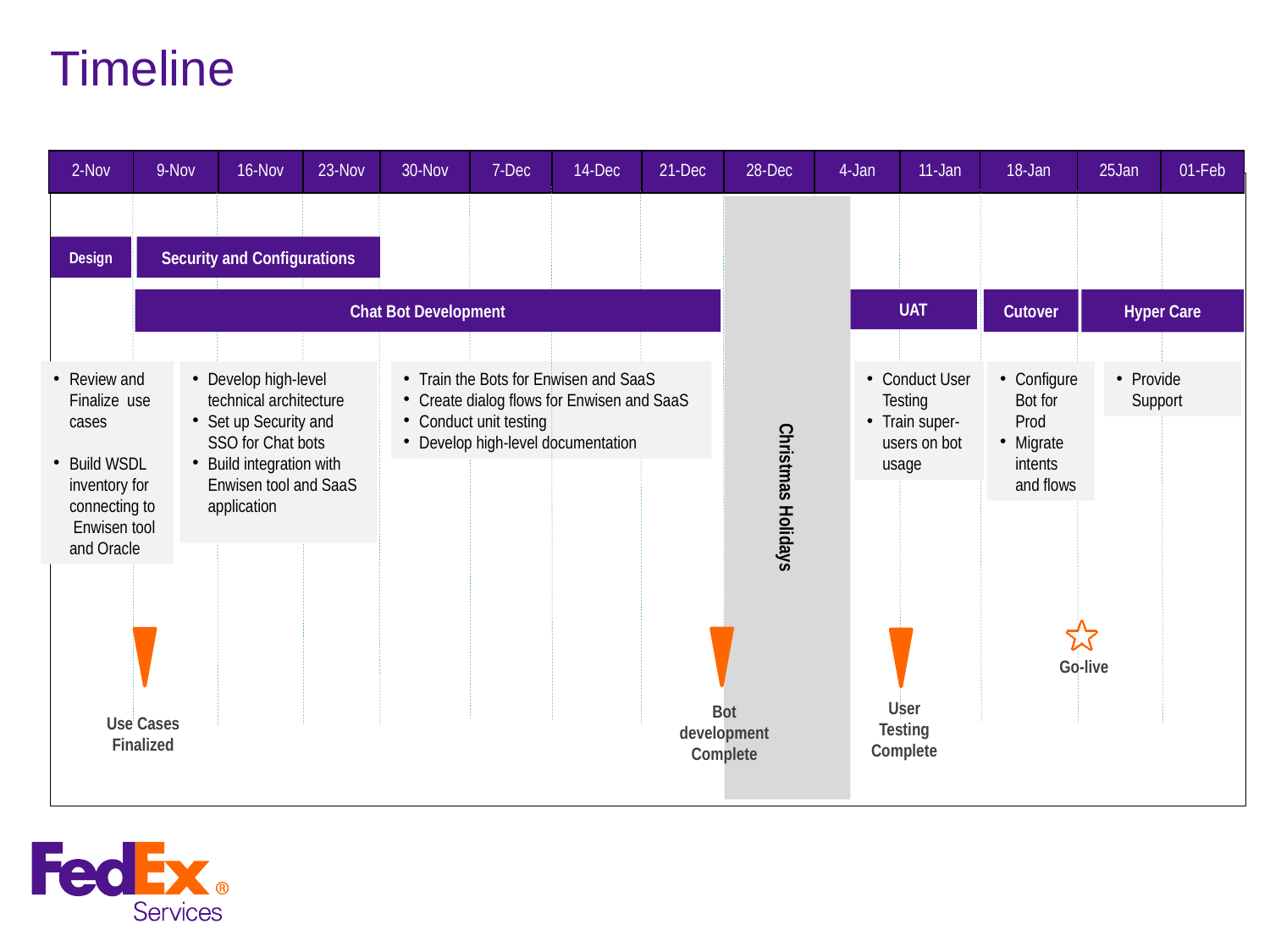

# Timeline
| 2-Nov | 9-Nov | 16-Nov | 23-Nov | 30-Nov | 7-Dec | 14-Dec | 21-Dec | 28-Dec | 4-Jan | 11-Jan | 18-Jan | 25Jan | 01-Feb |
| --- | --- | --- | --- | --- | --- | --- | --- | --- | --- | --- | --- | --- | --- |

Design
Security and Configurations
Chat Bot Development
Cutover
Hyper Care
UAT
Review and Finalize  use cases

Build WSDL inventory for connecting to   Enwisen tool and Oracle
Develop high-level technical architecture
Set up Security and SSO for Chat bots
Build integration with Enwisen tool and SaaS application

Train the Bots for Enwisen and SaaS
Create dialog flows for Enwisen and SaaS
Conduct unit testing
Develop high-level documentation
Conduct User Testing
Train super- users on bot usage
Configure Bot for Prod
Migrate intents and flows
Provide Support
Christmas Holidays

Go-live
User Testing Complete
Bot development Complete
Use Cases Finalized